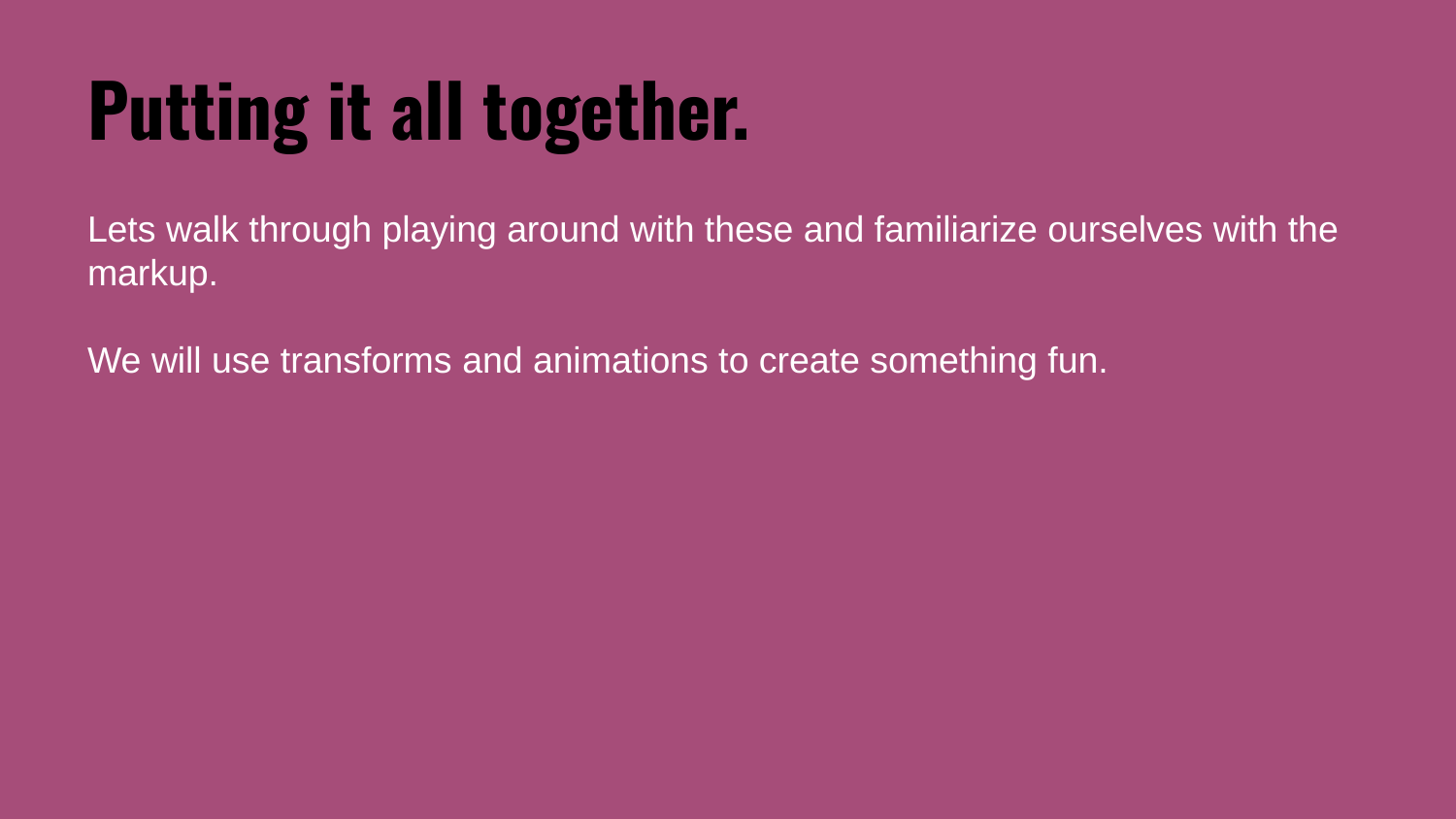

# Putting it all together.
Lets walk through playing around with these and familiarize ourselves with the markup.

We will use transforms and animations to create something fun.